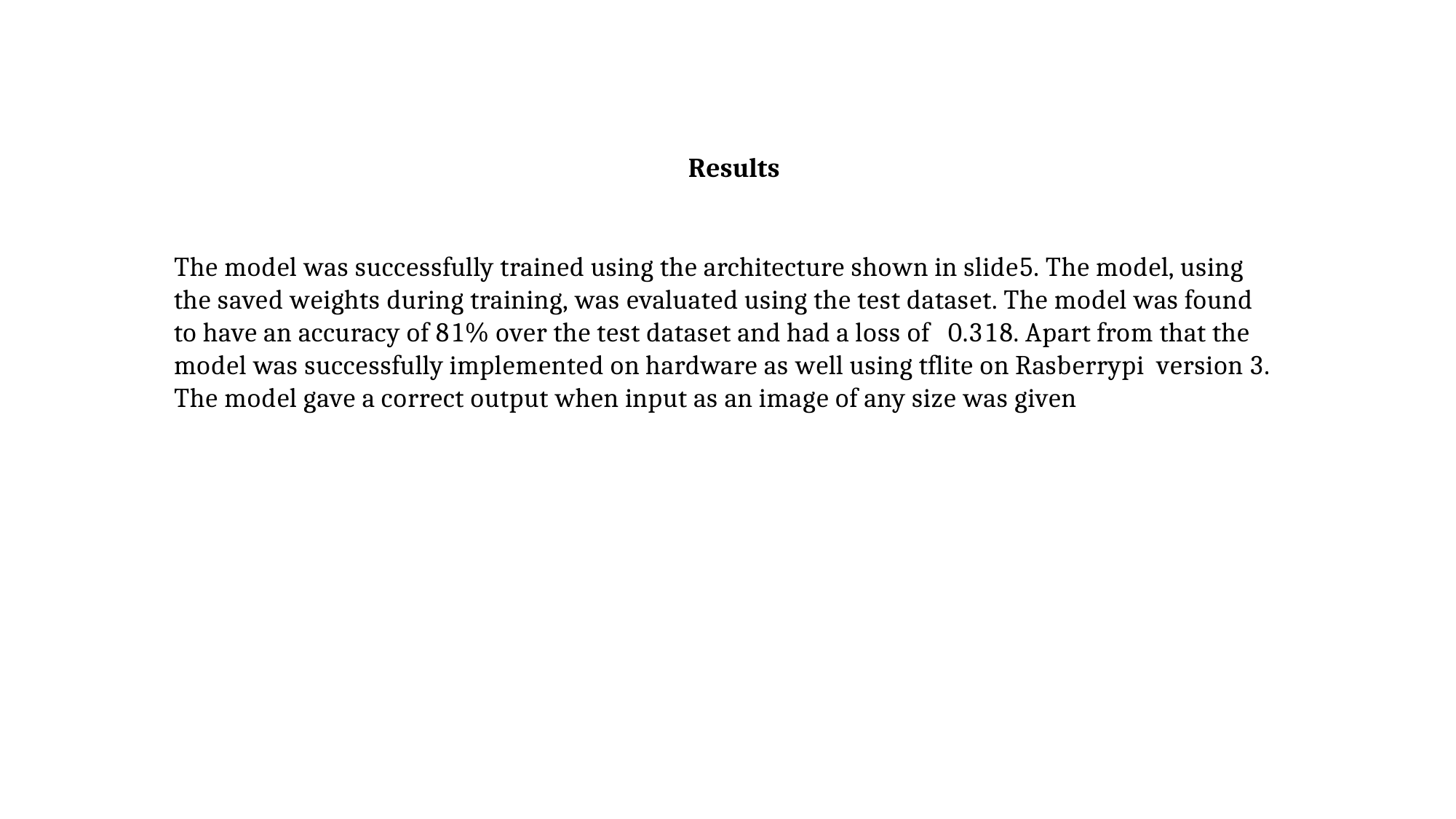

Results

The model was successfully trained using the architecture shown in slide5. The model, using the saved weights during training, was evaluated using the test dataset. The model was found to have an accuracy of 81% over the test dataset and had a loss of   0.318. Apart from that the model was successfully implemented on hardware as well using tflite on Rasberrypi  version 3. The model gave a correct output when input as an image of any size was given